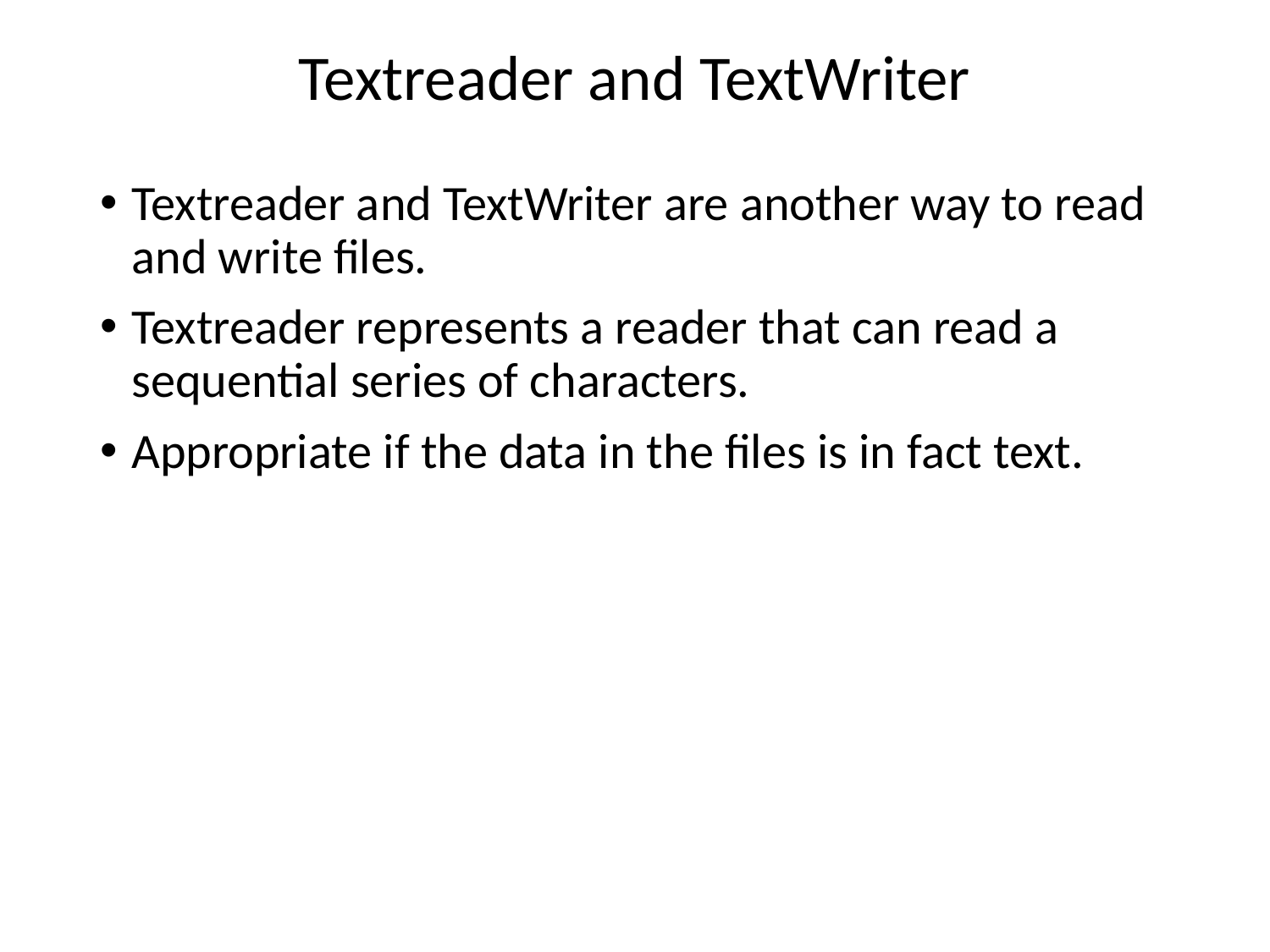

# Textreader and TextWriter
Textreader and TextWriter are another way to read and write files.
Textreader represents a reader that can read a sequential series of characters.
Appropriate if the data in the files is in fact text.